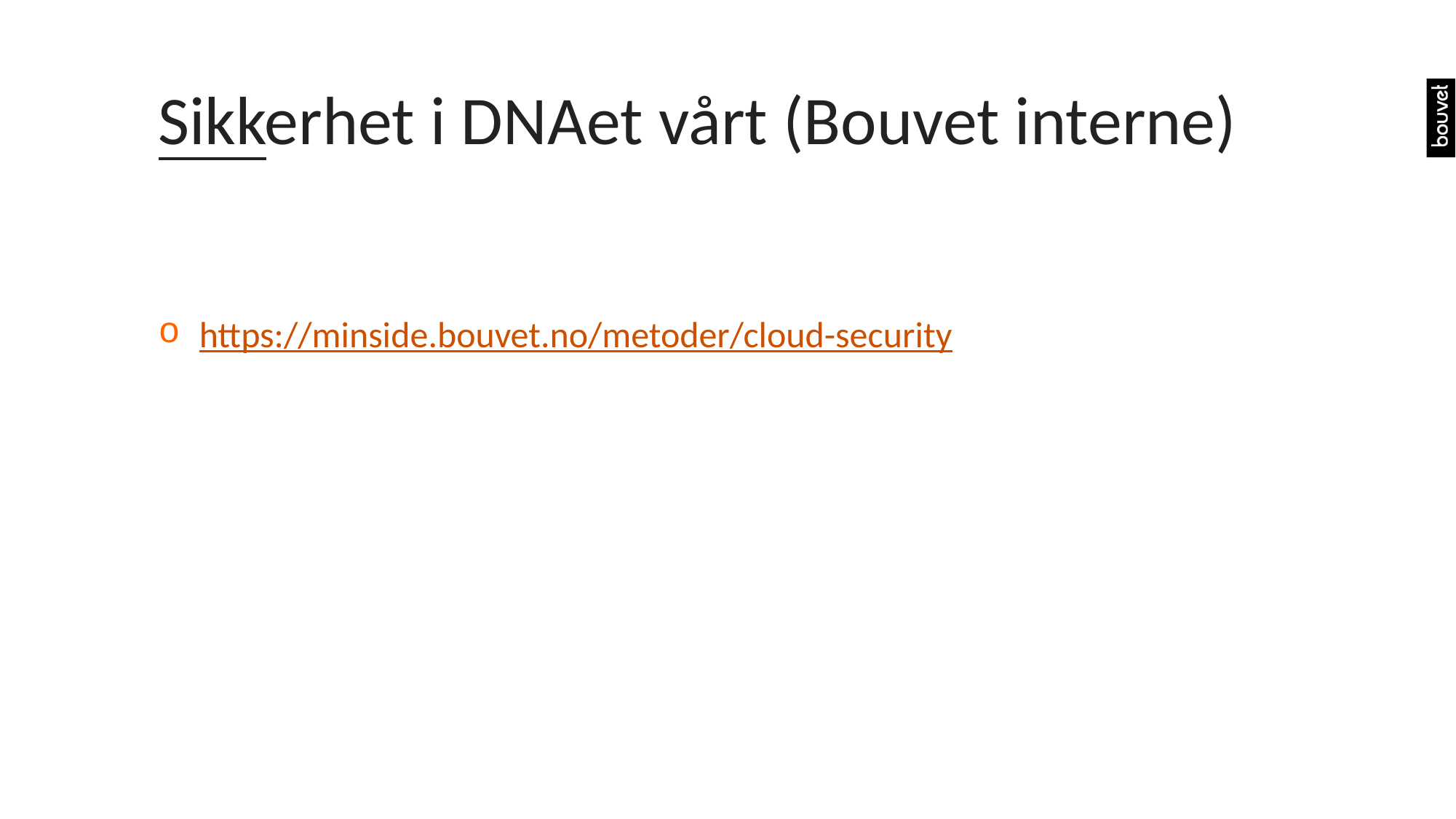

# Sikkerhet i DNAet vårt (Bouvet interne)

https://minside.bouvet.no/metoder/cloud-security